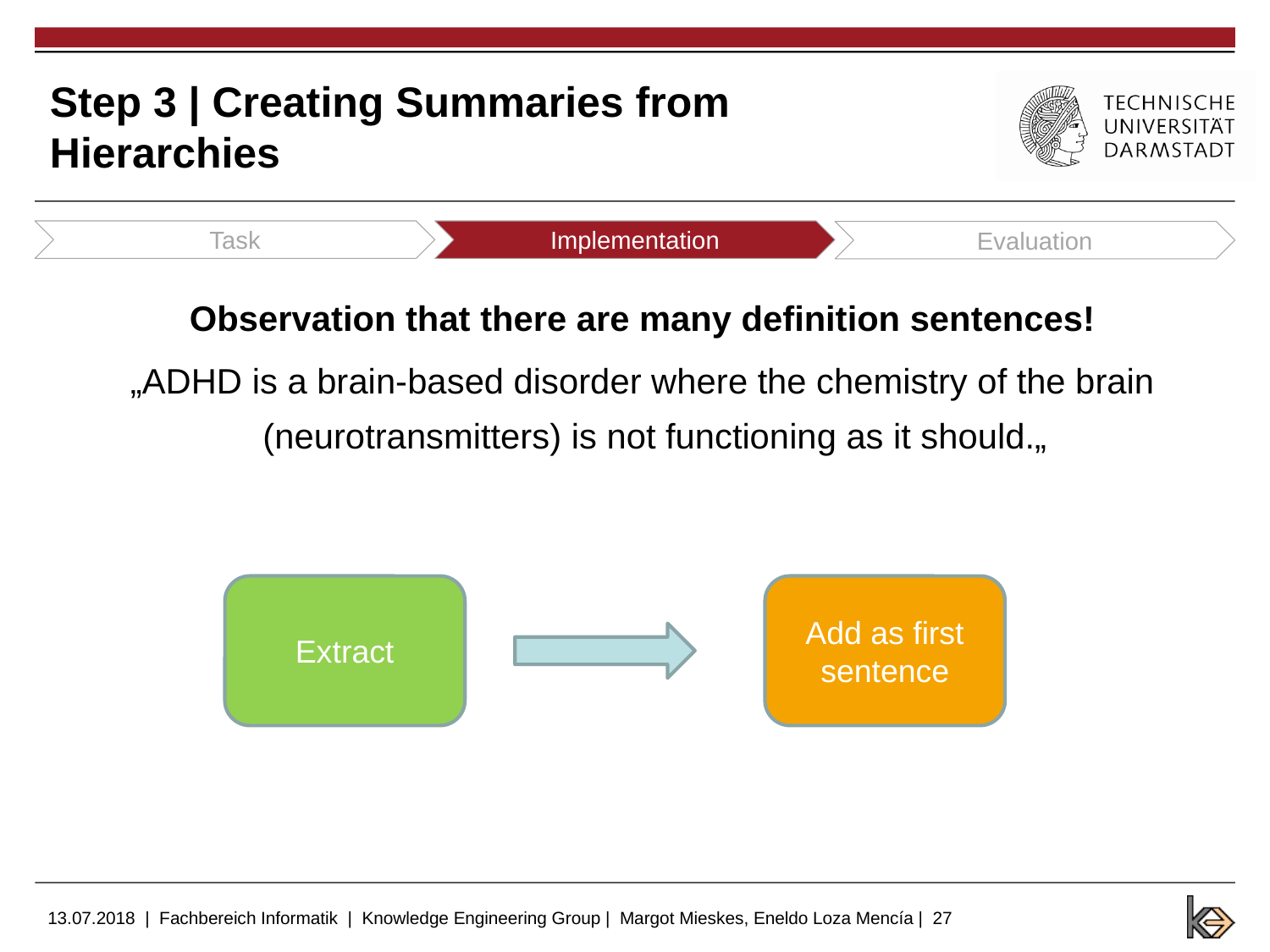

# Step 3 | Creating Summaries from Hierarchies
Task
Implementation
Evaluation
Observation that there are many definition sentences!
„ADHD is a brain-based disorder where the chemistry of the brain (neurotransmitters) is not functioning as it should.„

Extract
Add as first
sentence